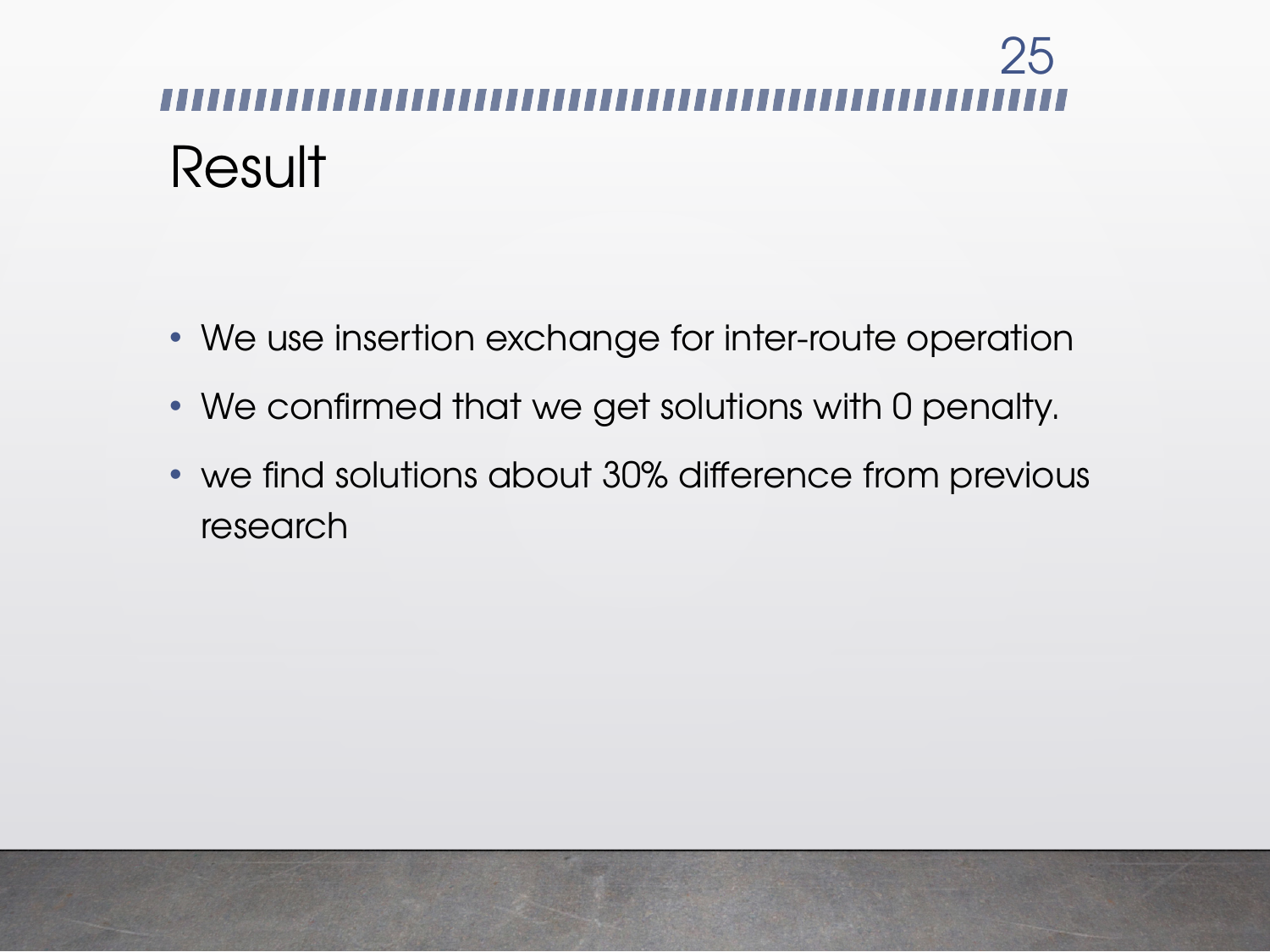

25
# Result
We use insertion exchange for inter-route operation
We confirmed that we get solutions with 0 penalty.
we find solutions about 30% difference from previous research